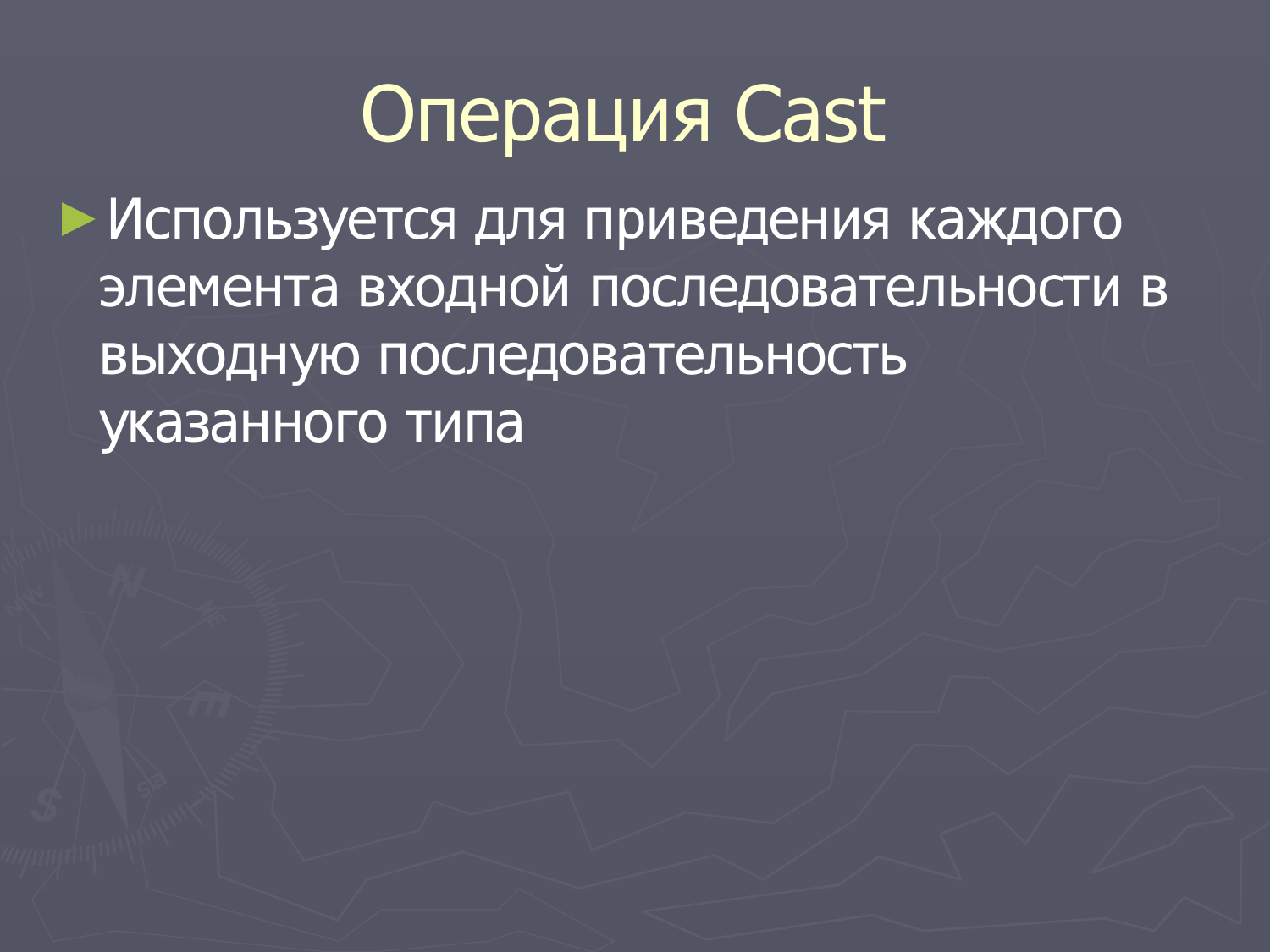

# Операция Cast
Используется для приведения каждого элемента входной последовательности в выходную последовательность указанного типа